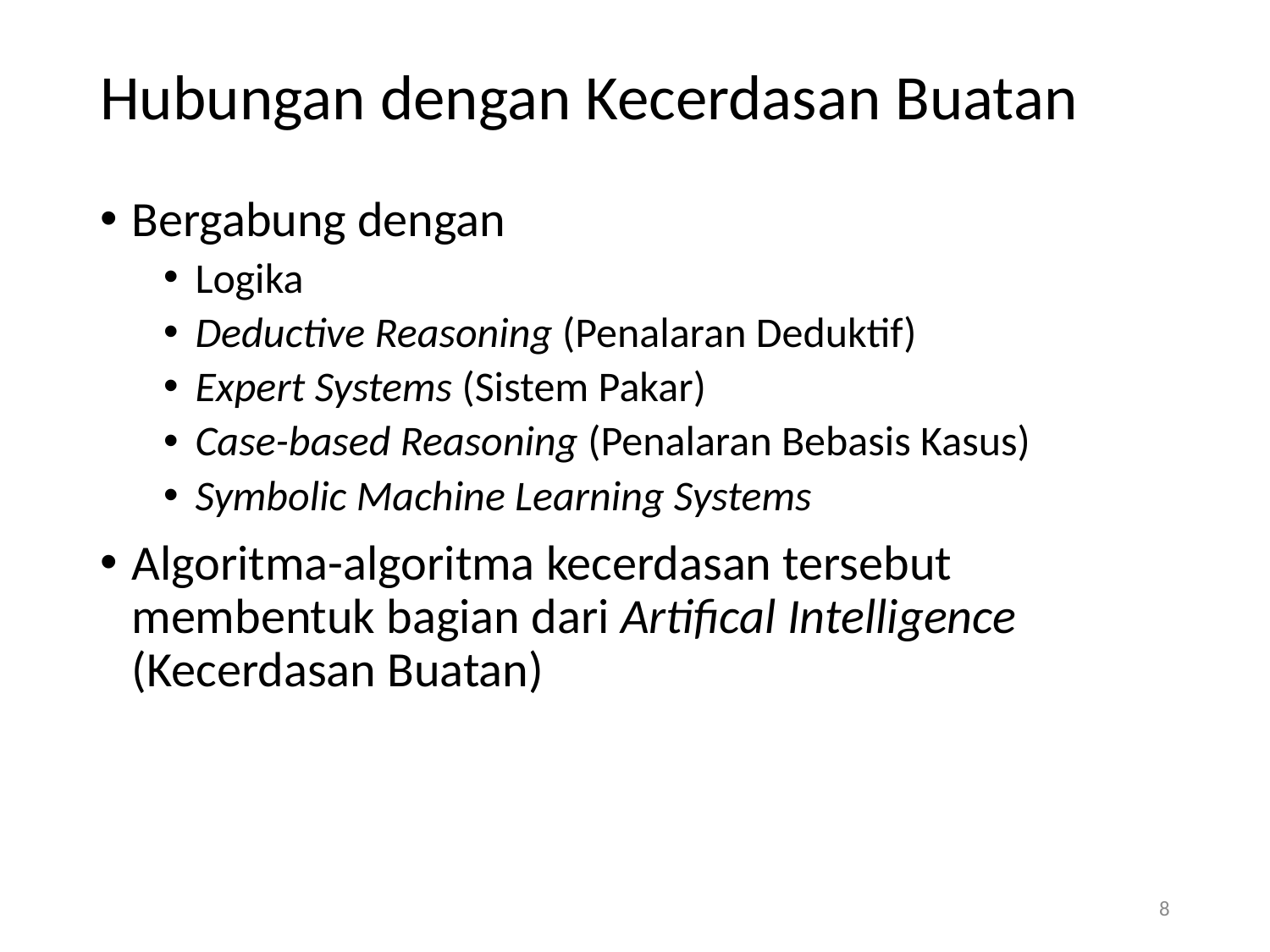

# Hubungan dengan Kecerdasan Buatan
Bergabung dengan
Logika
Deductive Reasoning (Penalaran Deduktif)
Expert Systems (Sistem Pakar)
Case-based Reasoning (Penalaran Bebasis Kasus)
Symbolic Machine Learning Systems
Algoritma-algoritma kecerdasan tersebut membentuk bagian dari Artifical Intelligence (Kecerdasan Buatan)
8